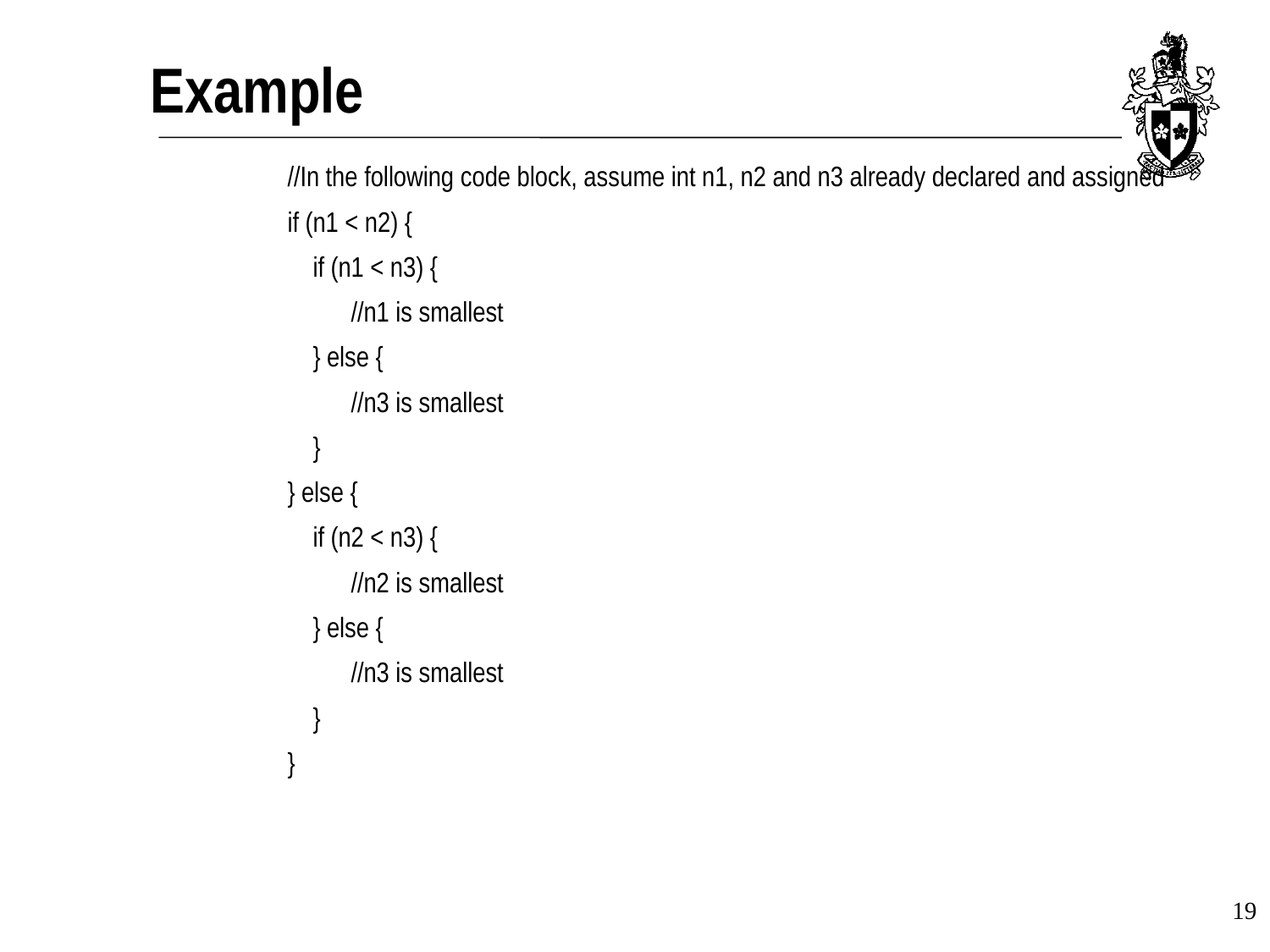

# Example
//In the following code block, assume int n1, n2 and n3 already declared and assigned
if (n1 < n2) {
    if (n1 < n3) {
          //n1 is smallest
    } else {
          //n3 is smallest
    }
} else {
    if (n2 < n3) {
          //n2 is smallest
    } else {
          //n3 is smallest
    }
}

19